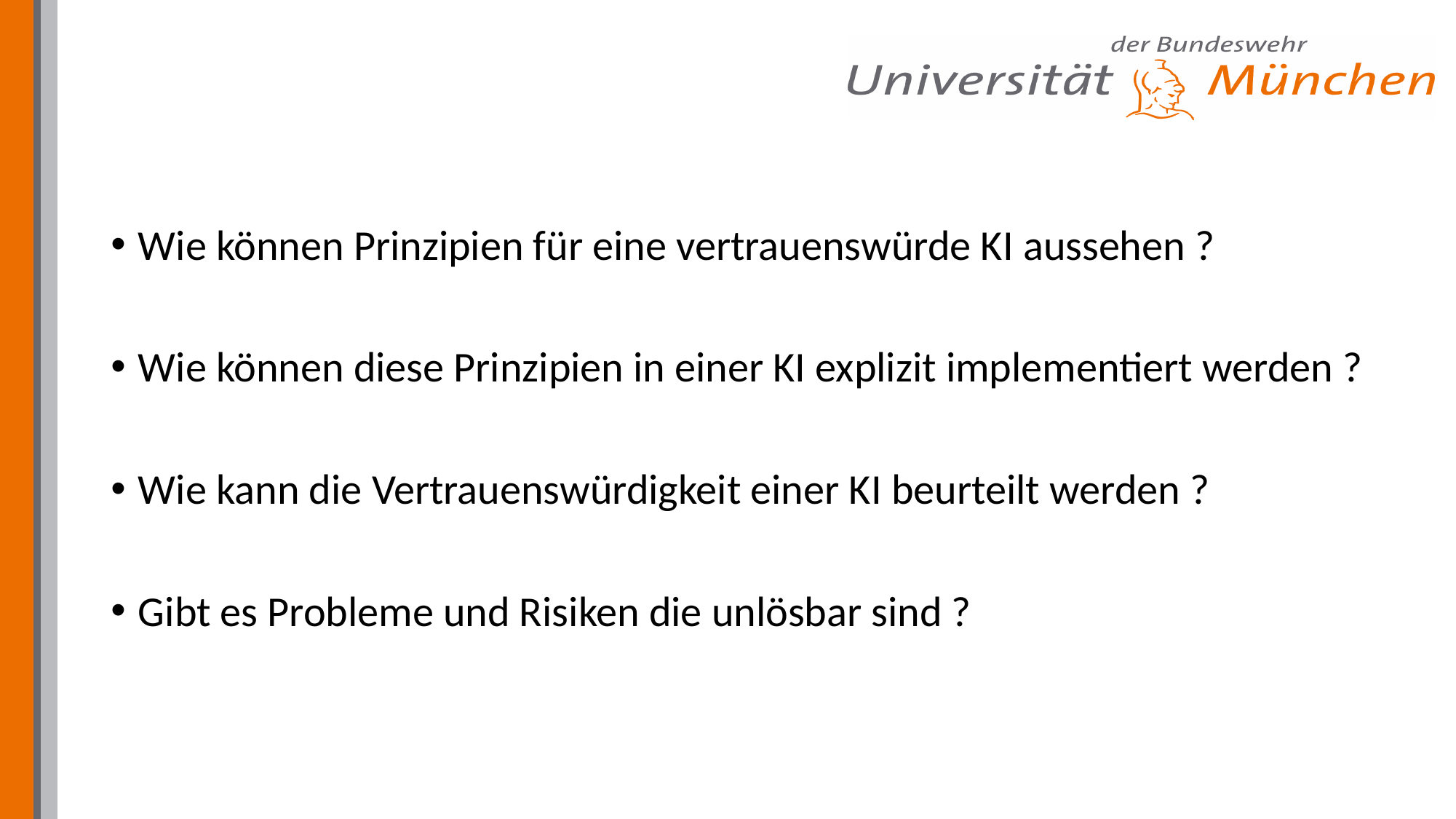

Wie können Prinzipien für eine vertrauenswürde KI aussehen ?

Wie können diese Prinzipien in einer KI explizit implementiert werden ?

Wie kann die Vertrauenswürdigkeit einer KI beurteilt werden ?

Gibt es Probleme und Risiken die unlösbar sind ?